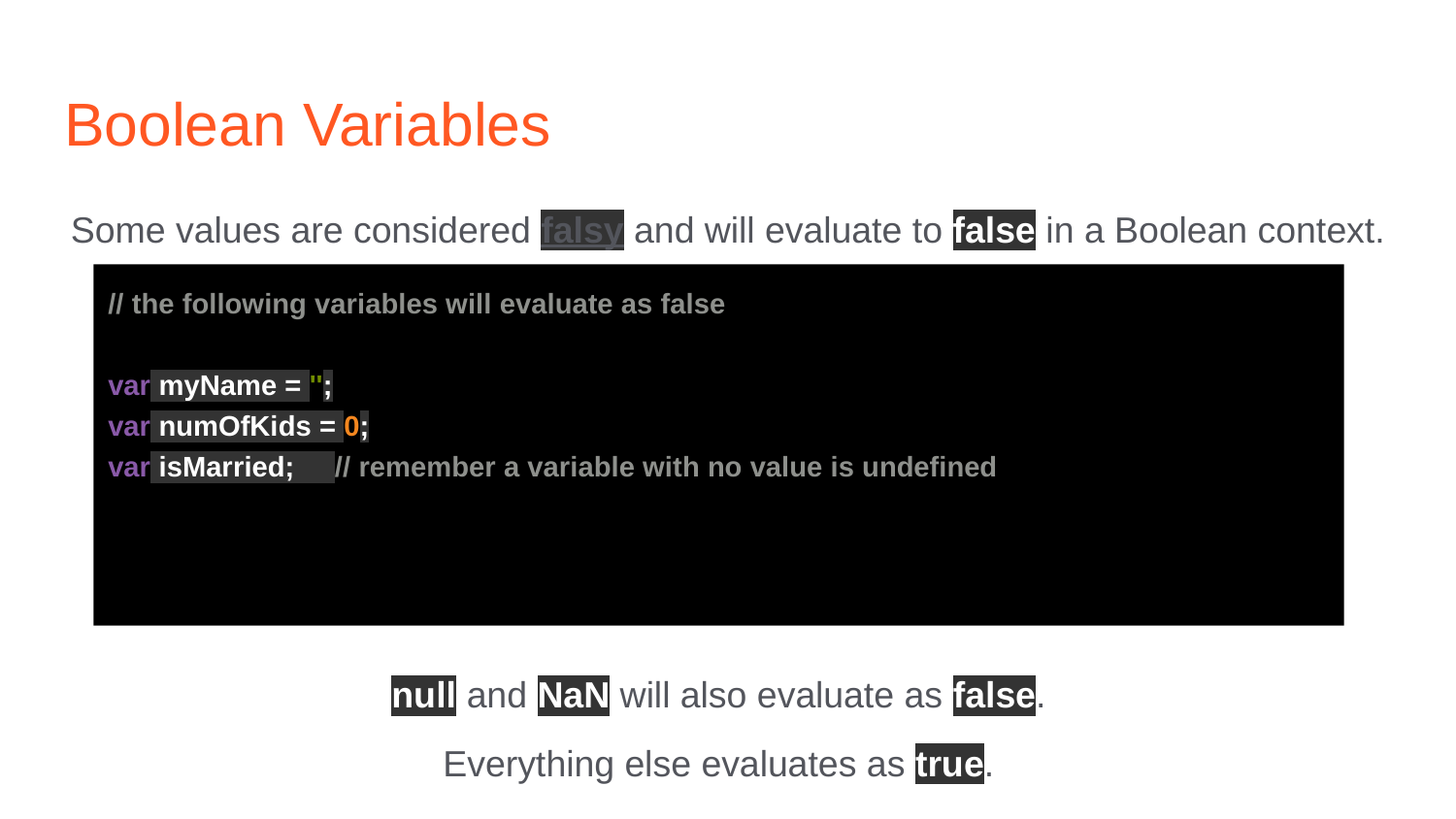

# Boolean Variables
Some values are considered falsy and will evaluate to false in a Boolean context.
// the following variables will evaluate as false
var myName = '';
var numOfKids = 0;
var isMarried;     // remember a variable with no value is undefined
null and NaN will also evaluate as false.
Everything else evaluates as true.